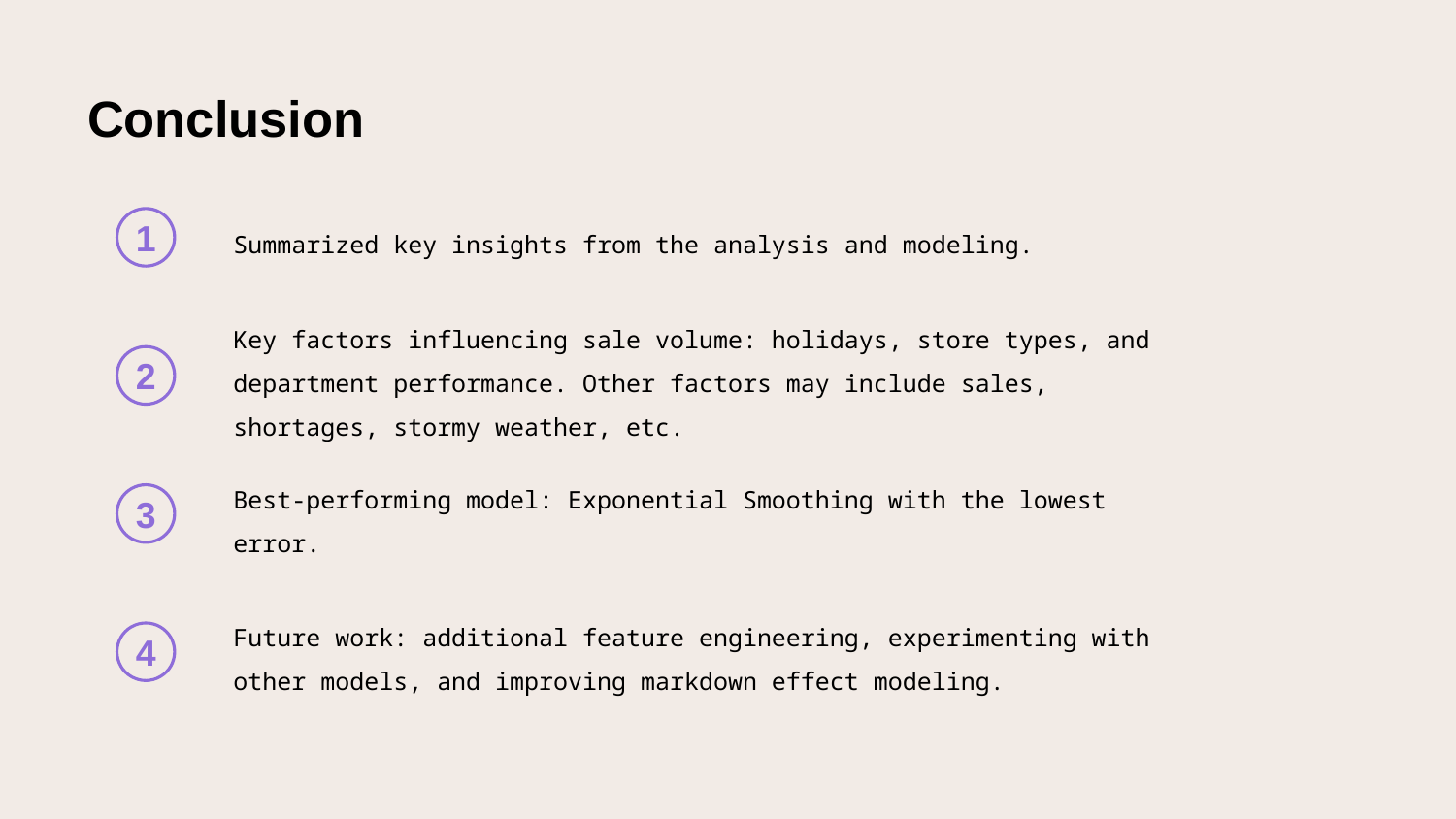

# Conclusion
Summarized key insights from the analysis and modeling.
1
Key factors influencing sale volume: holidays, store types, and department performance. Other factors may include sales, shortages, stormy weather, etc.
2
Best-performing model: Exponential Smoothing with the lowest error.
3
Future work: additional feature engineering, experimenting with other models, and improving markdown effect modeling.
4